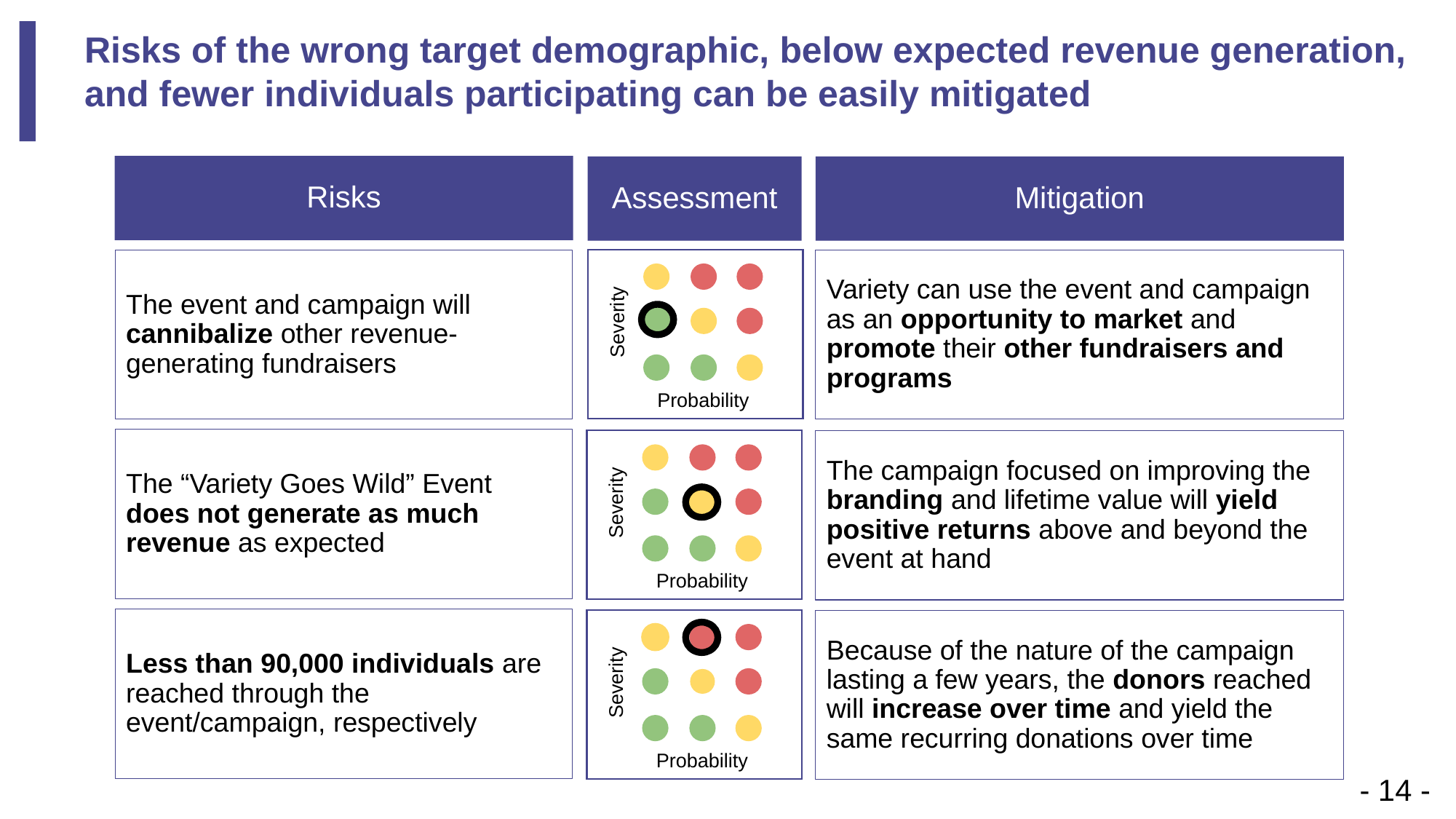

accent
main
Pt 1
Pt 2
Pt 3
accent
accent

Risks of the wrong target demographic, below expected revenue generation,
and fewer individuals participating can be easily mitigated
Risks
Assessment
Mitigation

Variety can use the event and campaign as an opportunity to market and promote their other fundraisers and programs
The event and campaign will cannibalize other revenue-generating fundraisers

Severity

Probability
The “Variety Goes Wild” Event does not generate as much revenue as expected

The campaign focused on improving the branding and lifetime value will yield positive returns above and beyond the event at hand

Severity

Probability
Less than 90,000 individuals are reached through the event/campaign, respectively

Because of the nature of the campaign lasting a few years, the donors reached will increase over time and yield the same recurring donations over time

Severity

Probability
- 14 -